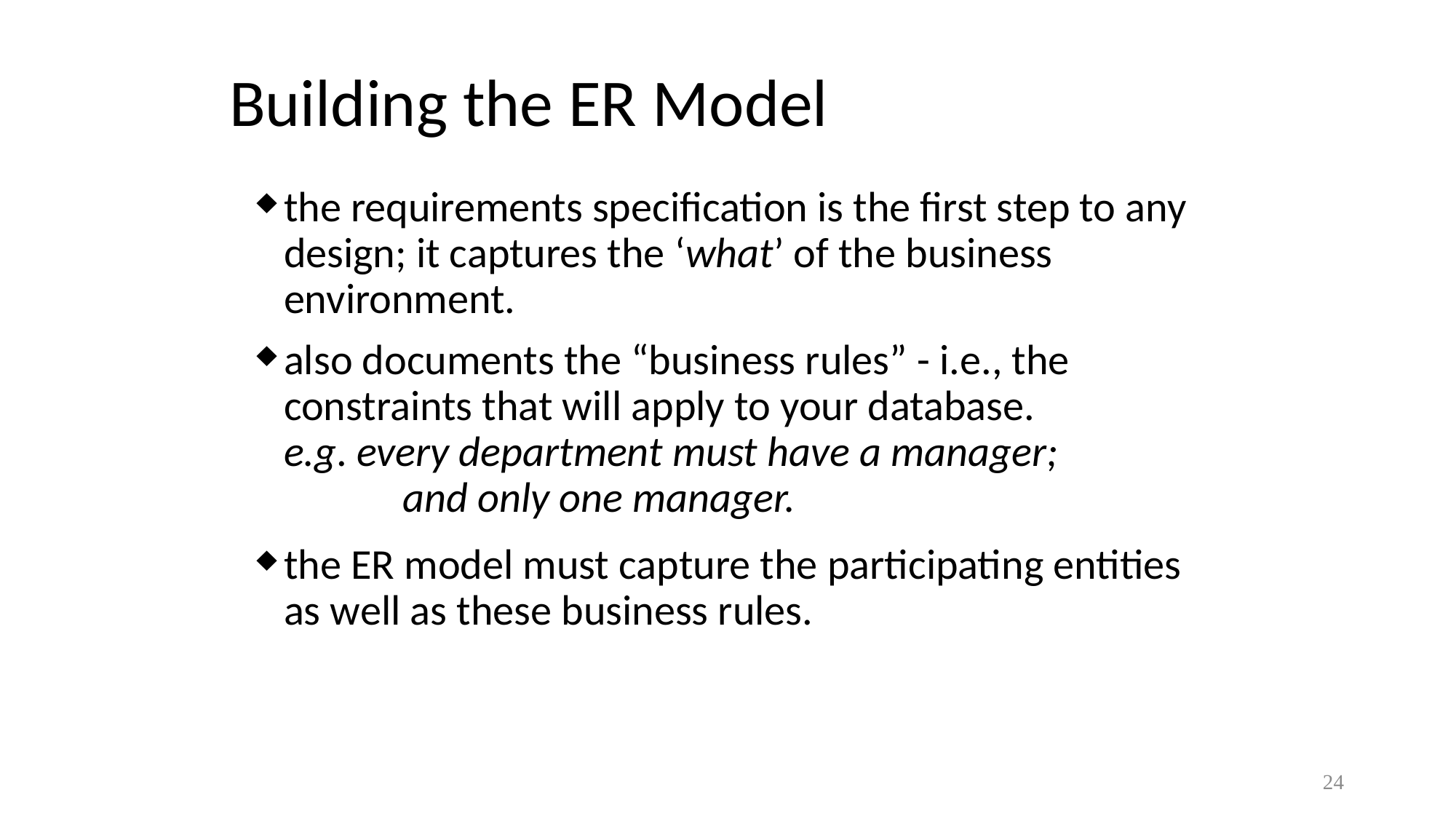

# Building the ER Model
the requirements specification is the first step to any design; it captures the ‘what’ of the business environment.
also documents the “business rules” - i.e., the constraints that will apply to your database.
	e.g. every department must have a manager;
		 and only one manager.
the ER model must capture the participating entities as well as these business rules.
24